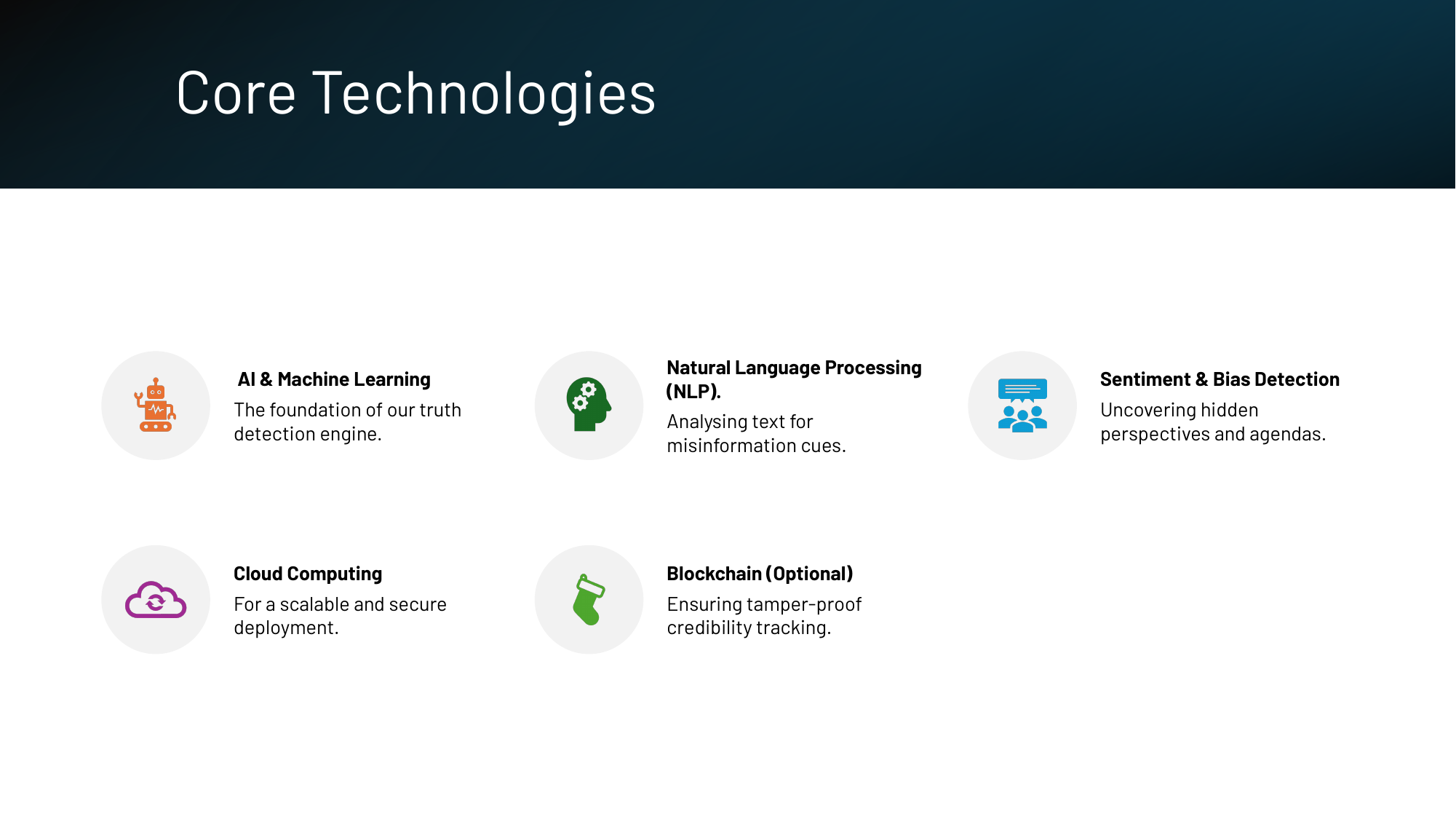

# Core Technologies
 AI & Machine Learning
The foundation of our truth detection engine.
Natural Language Processing (NLP).
Analysing text for misinformation cues.
Sentiment & Bias Detection
Uncovering hidden perspectives and agendas.
Cloud Computing
For a scalable and secure deployment.
Blockchain (Optional)
Ensuring tamper-proof credibility tracking.